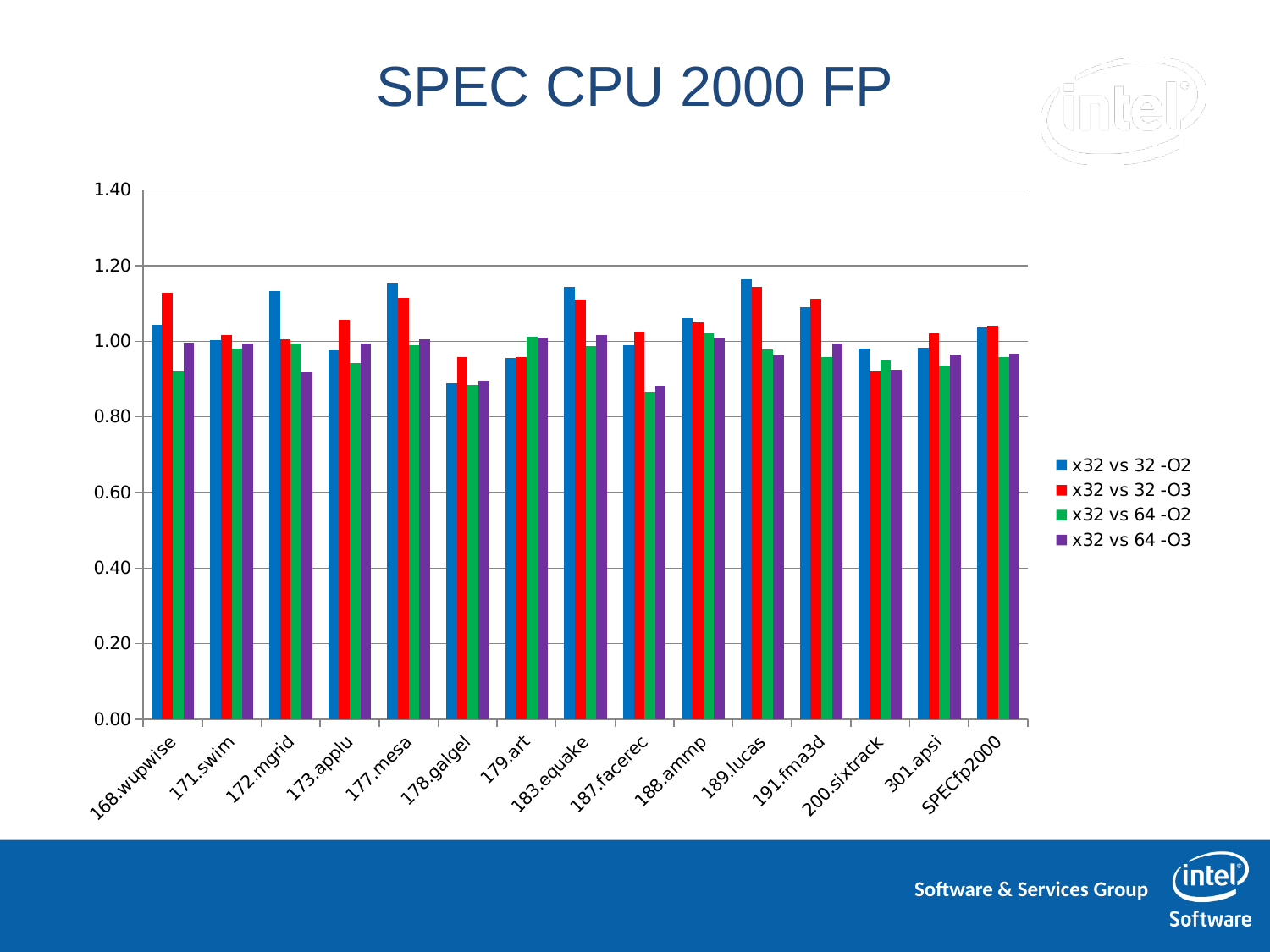

# SPEC CPU 2000 FP

### Chart

| Category | x32 vs 32 -O2 | x32 vs 32 -O3 | x32 vs 64 -O2 | x32 vs 64 -O3 |
|---|---|---|---|---|
| 168.wupwise | 1.044031560193434 | 1.1287688442211061 | 0.9207631874298541 | 0.9958437240232751 |
| 171.swim | 1.0035530507228618 | 1.0154367910185917 | 0.9808406178900748 | 0.9933646035922649 |
| 172.mgrid | 1.1321114929362361 | 1.0051532411174398 | 0.9946326735994636 | 0.9177810797424465 |
| 173.applu | 0.9769319492502887 | 1.056568489948574 | 0.9436274509803939 | 0.9936249725214349 |
| 177.mesa | 1.1523229246001563 | 1.1150442477876075 | 0.9897514173571764 | 1.0045558086560393 |
| 178.galgel | 0.8893711741791877 | 0.9573285920657868 | 0.8847431355181576 | 0.8965553127276499 |
| 179.art | 0.9568844534539233 | 0.9584463173323562 | 1.0120392512575238 | 1.0100401606425728 |
| 183.equake | 1.1438250096786682 | 1.109522360815333 | 0.9881270903010033 | 1.0160189441426408 |
| 187.facerec | 0.9899328859060378 | 1.026471504204298 | 0.8662573411639082 | 0.8825813361895851 |
| 188.ammp | 1.061662875916098 | 1.0504422663160442 | 1.0204032062181199 | 1.0066437571592184 |
| 189.lucas | 1.1641925326135887 | 1.14389880952381 | 0.9786965838900796 | 0.9635246929054919 |
| 191.fma3d | 1.0896535580524338 | 1.1123042505592815 | 0.9584105414865143 | 0.9949969981989194 |
| 200.sixtrack | 0.980946123521682 | 0.9205665024630542 | 0.949745547073794 | 0.9239802224969098 |
| 301.apsi | 0.9831718510963796 | 1.0208133971291813 | 0.9350145489815713 | 0.9642937853107345 |
| SPECfp2000 | 1.037368713005449 | 1.0421077300444728 | 0.9577621224759031 | 0.9678384625934938 |